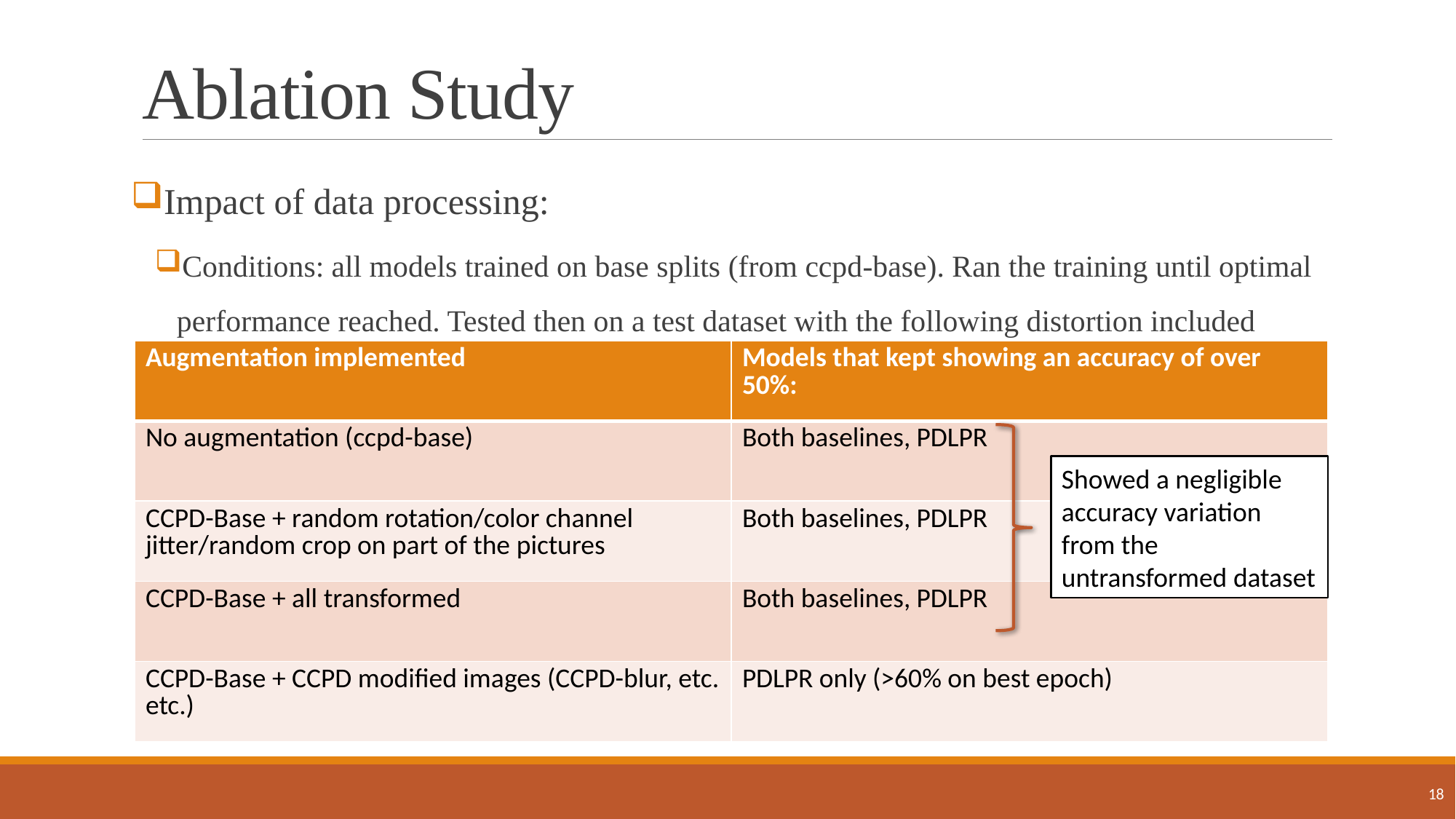

# Ablation Study
Impact of data processing:
Conditions: all models trained on base splits (from ccpd-base). Ran the training until optimal performance reached. Tested then on a test dataset with the following distortion included
| Augmentation implemented | Models that kept showing an accuracy of over 50%: |
| --- | --- |
| No augmentation (ccpd-base) | Both baselines, PDLPR |
| CCPD-Base + random rotation/color channel jitter/random crop on part of the pictures | Both baselines, PDLPR |
| CCPD-Base + all transformed | Both baselines, PDLPR |
| CCPD-Base + CCPD modified images (CCPD-blur, etc. etc.) | PDLPR only (>60% on best epoch) |

Showed a negligible accuracy variation from the untransformed dataset
18